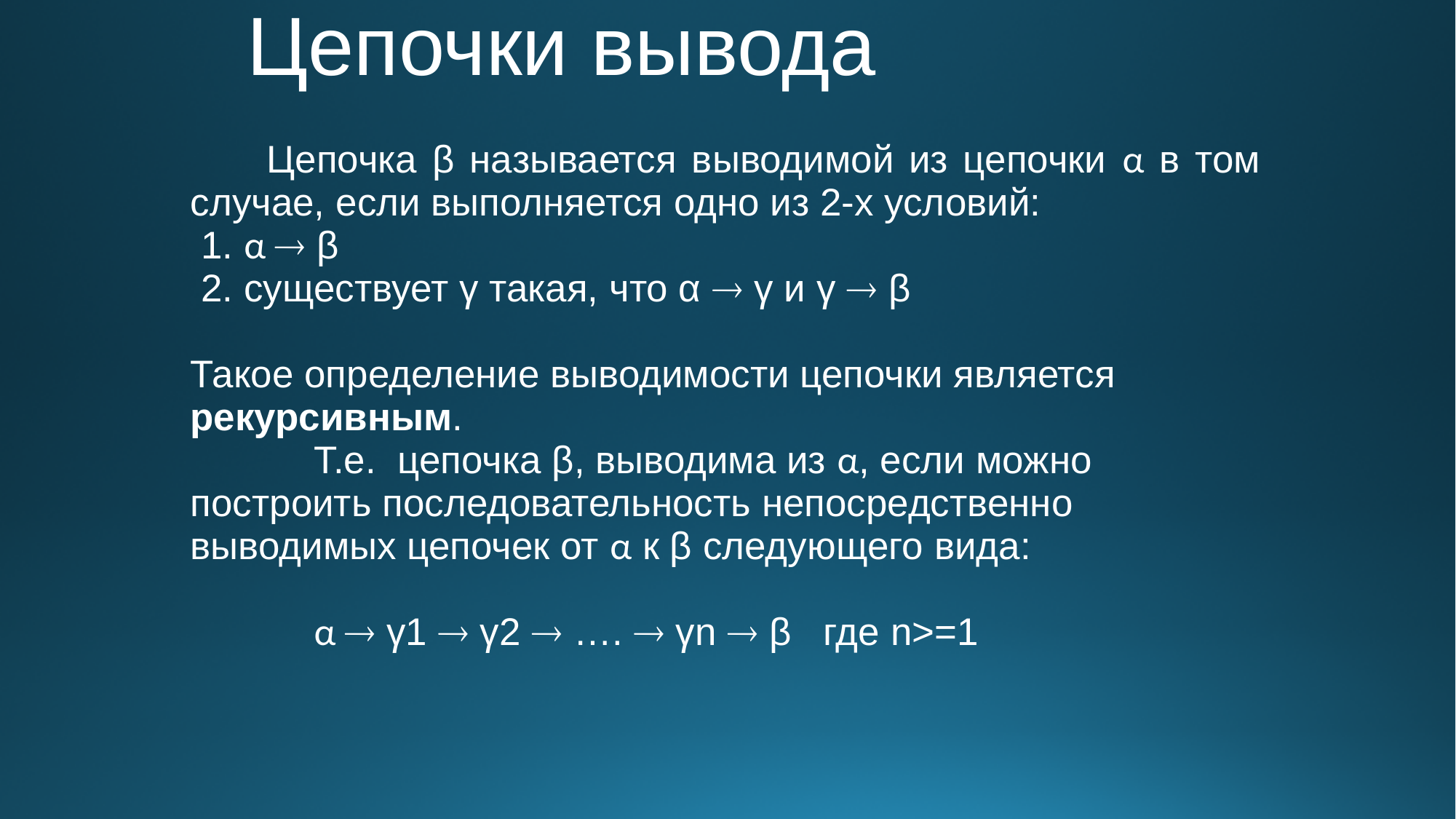

# Цепочки вывода
     Цепочка β называется выводимой из цепочки α в том случае, если выполняется одно из 2-х условий:
 1. α → β
 2. существует γ такая, что α → γ и γ → β

Такое определение выводимости цепочки является рекурсивным.
	Т.е.  цепочка β, выводима из α, если можно построить последовательность непосредственно выводимых цепочек от α к β следующего вида:

	α → γ1 → γ2 → …. → γn → β   где n>=1